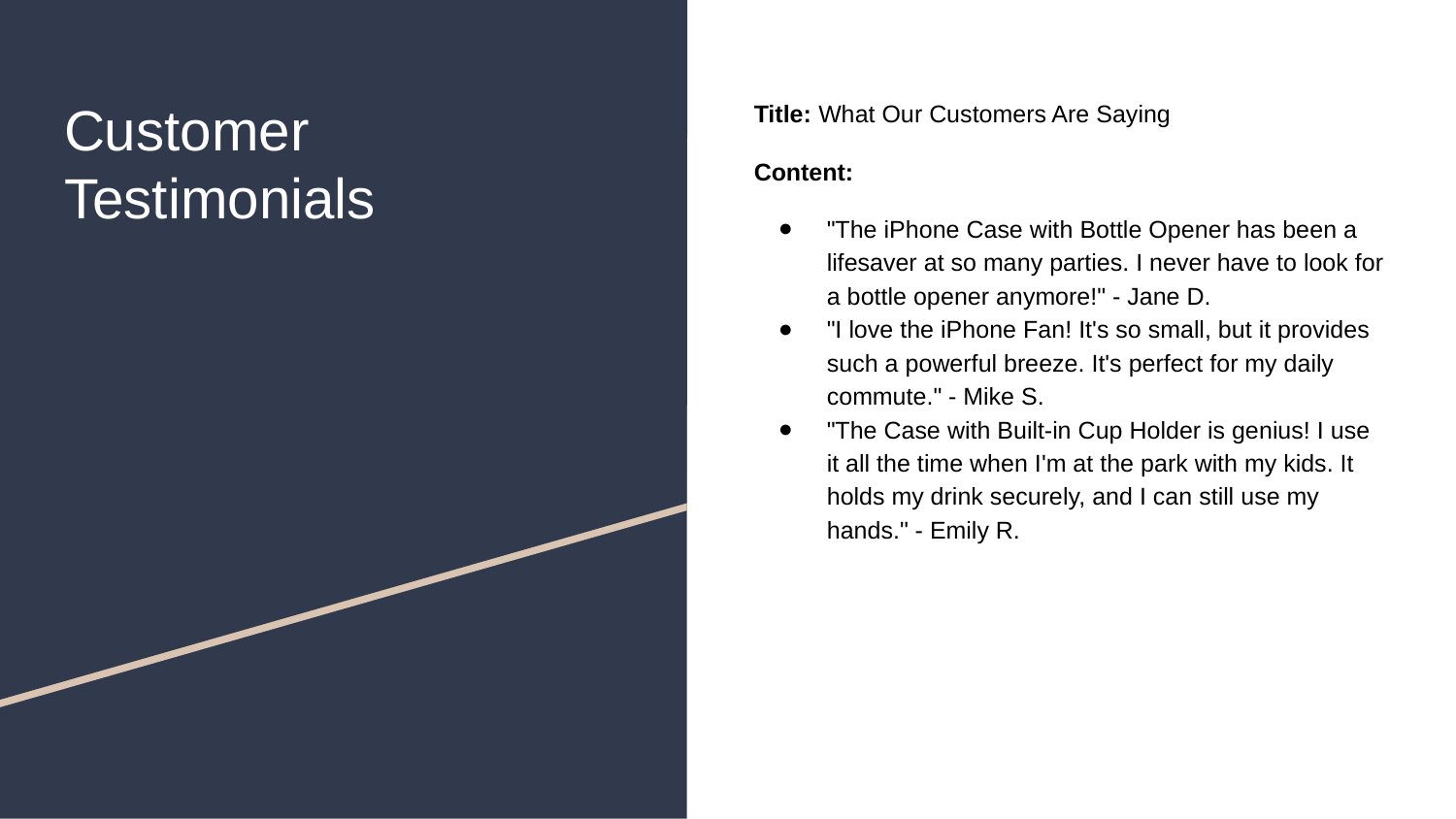

# Customer Testimonials
Title: What Our Customers Are Saying
Content:
"The iPhone Case with Bottle Opener has been a lifesaver at so many parties. I never have to look for a bottle opener anymore!" - Jane D.
"I love the iPhone Fan! It's so small, but it provides such a powerful breeze. It's perfect for my daily commute." - Mike S.
"The Case with Built-in Cup Holder is genius! I use it all the time when I'm at the park with my kids. It holds my drink securely, and I can still use my hands." - Emily R.